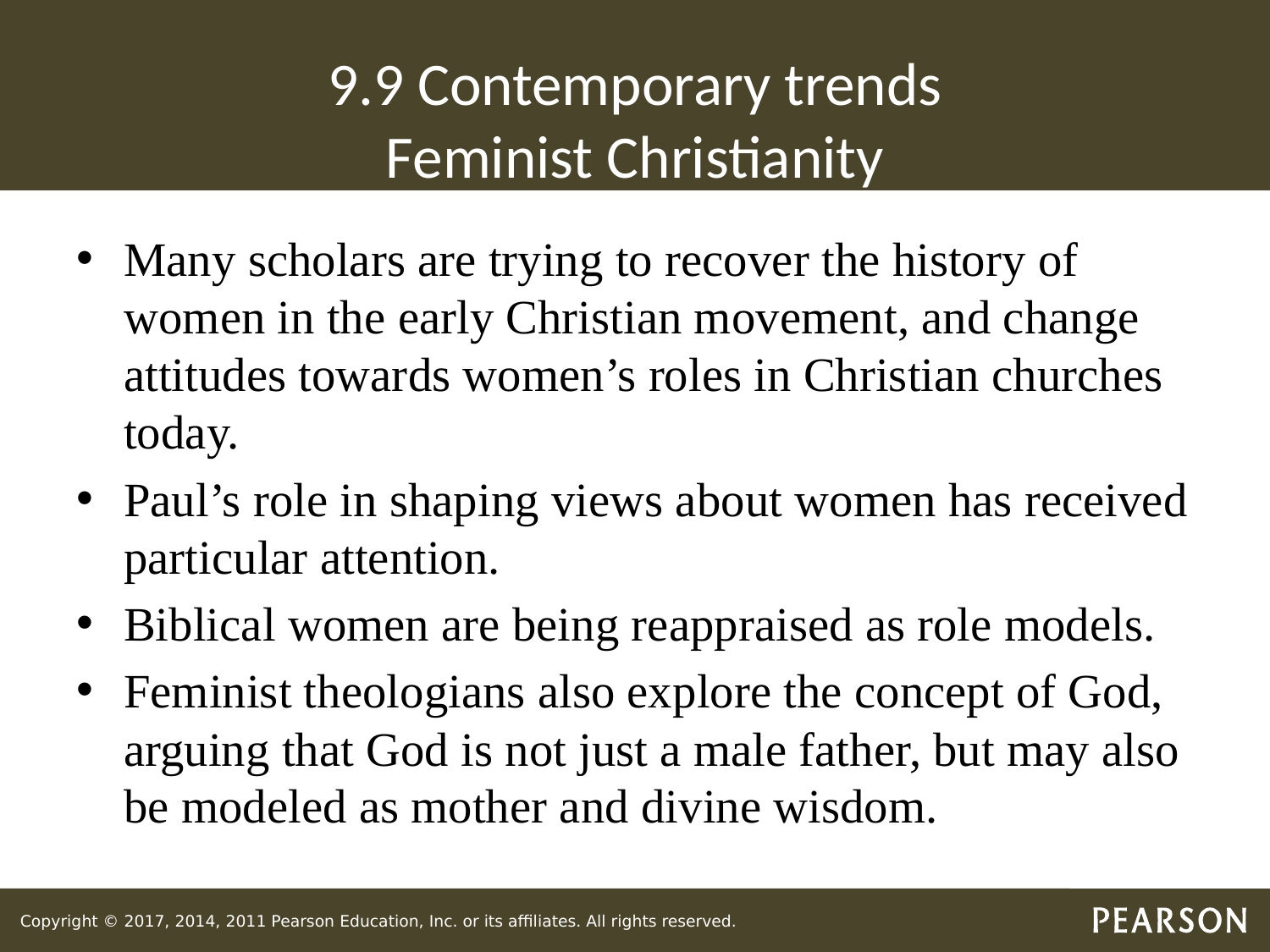

# 9.9 Contemporary trends Feminist Christianity
Many scholars are trying to recover the history of women in the early Christian movement, and change attitudes towards women’s roles in Christian churches today.
Paul’s role in shaping views about women has received particular attention.
Biblical women are being reappraised as role models.
Feminist theologians also explore the concept of God, arguing that God is not just a male father, but may also be modeled as mother and divine wisdom.